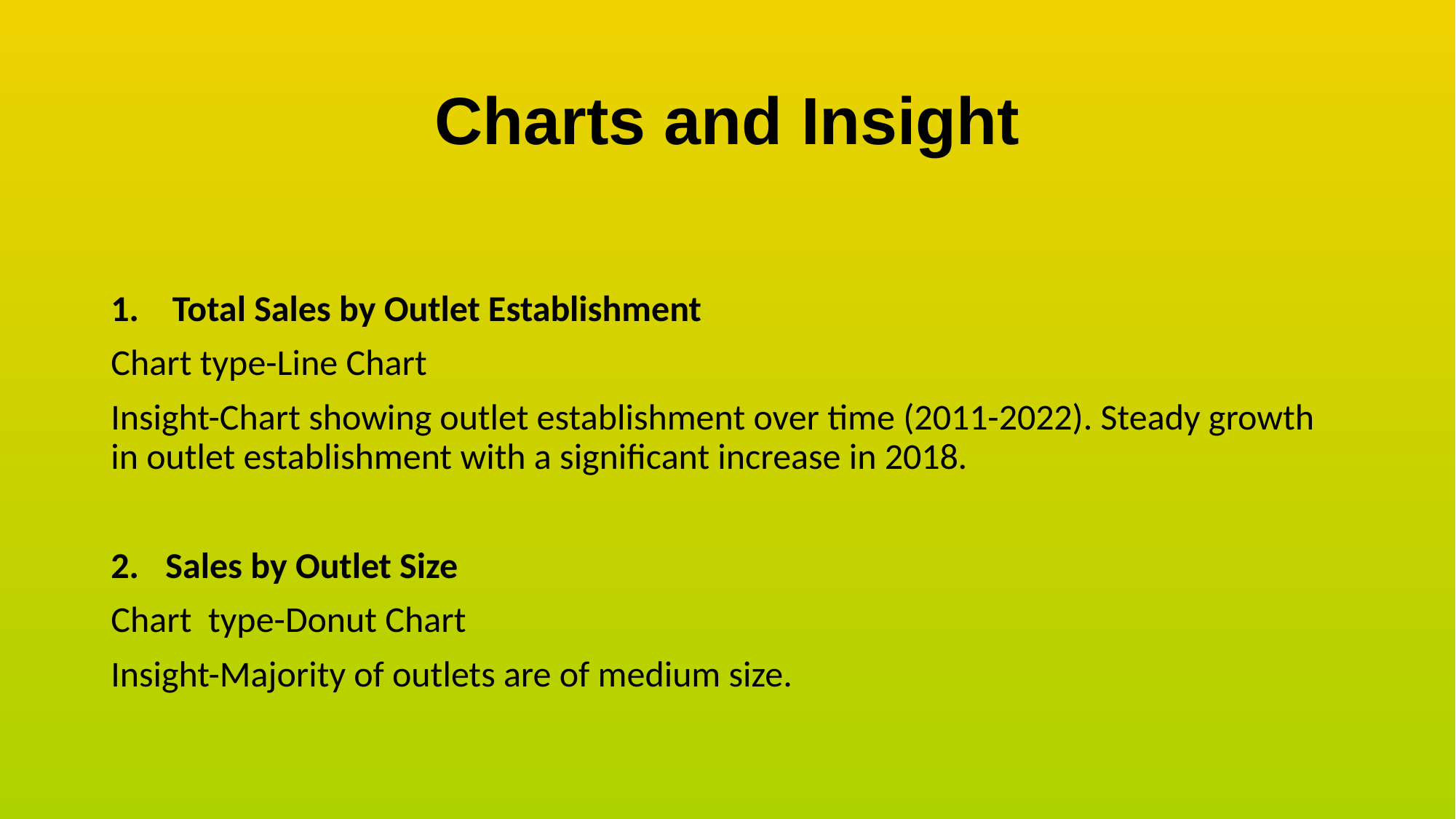

# Charts and Insight

Total Sales by Outlet Establishment
Chart type-Line Chart
Insight-Chart showing outlet establishment over time (2011-2022). Steady growth in outlet establishment with a significant increase in 2018.

Sales by Outlet Size
Chart  type-Donut Chart
Insight-Majority of outlets are of medium size.